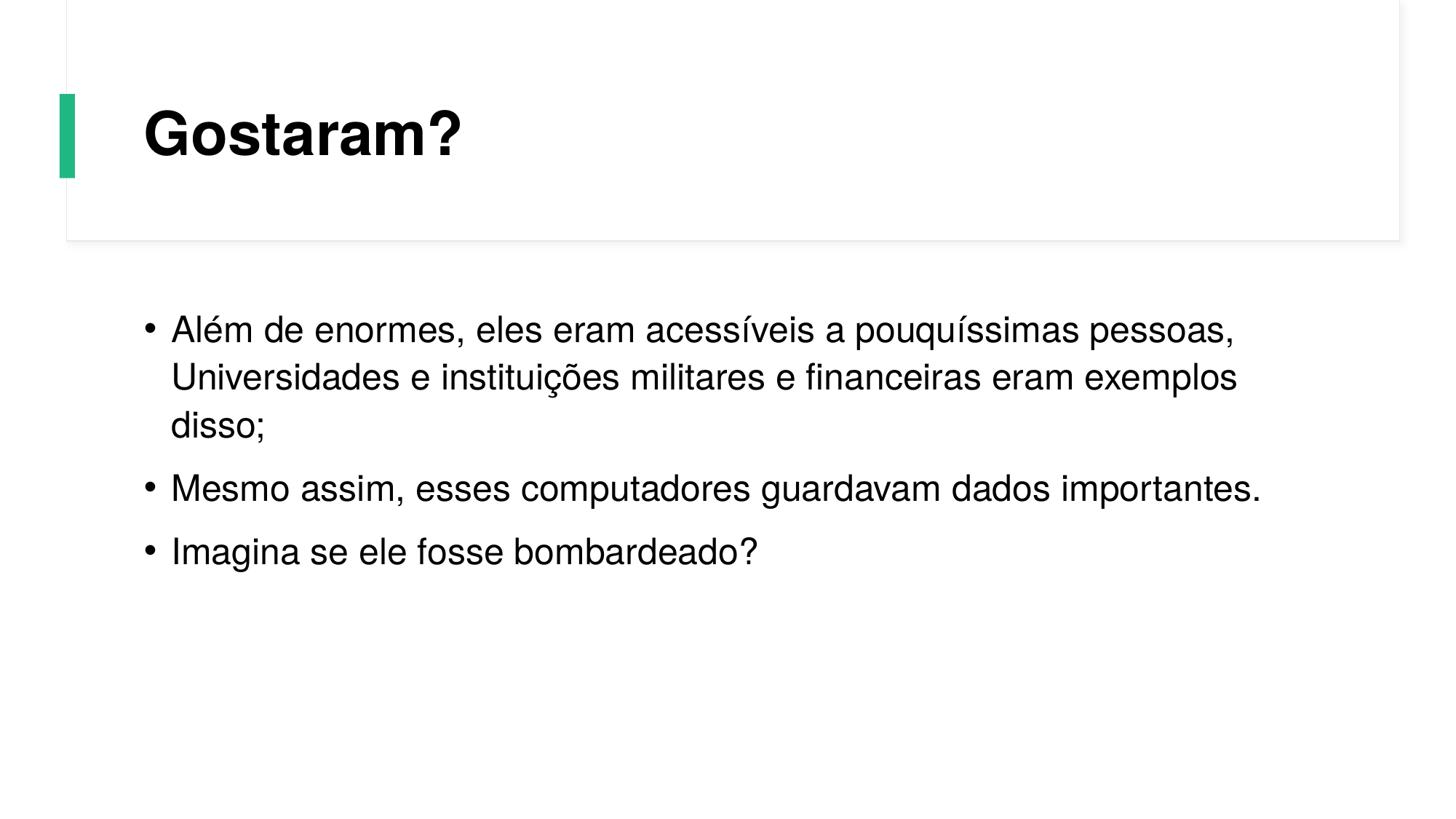

# Gostaram?
Além de enormes, eles eram acessíveis a pouquíssimas pessoas, Universidades e instituições militares e financeiras eram exemplos disso;
Mesmo assim, esses computadores guardavam dados importantes.
Imagina se ele fosse bombardeado?